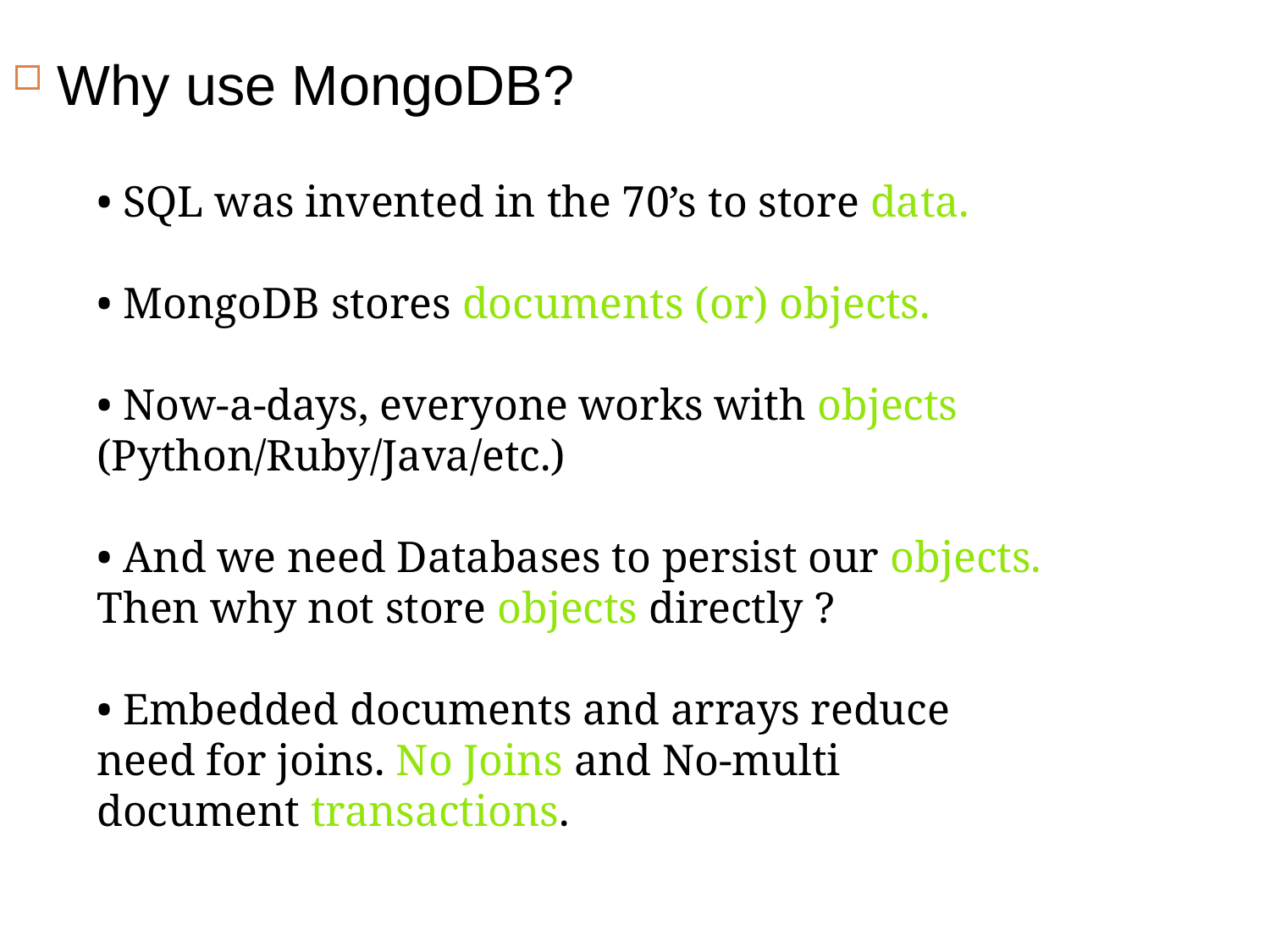

Why use MongoDB?
• SQL was invented in the 70’s to store data.

• MongoDB stores documents (or) objects.

• Now-a-days, everyone works with objects (Python/Ruby/Java/etc.)

• And we need Databases to persist our objects. Then why not store objects directly ?

• Embedded documents and arrays reduce need for joins. No Joins and No-multi document transactions.